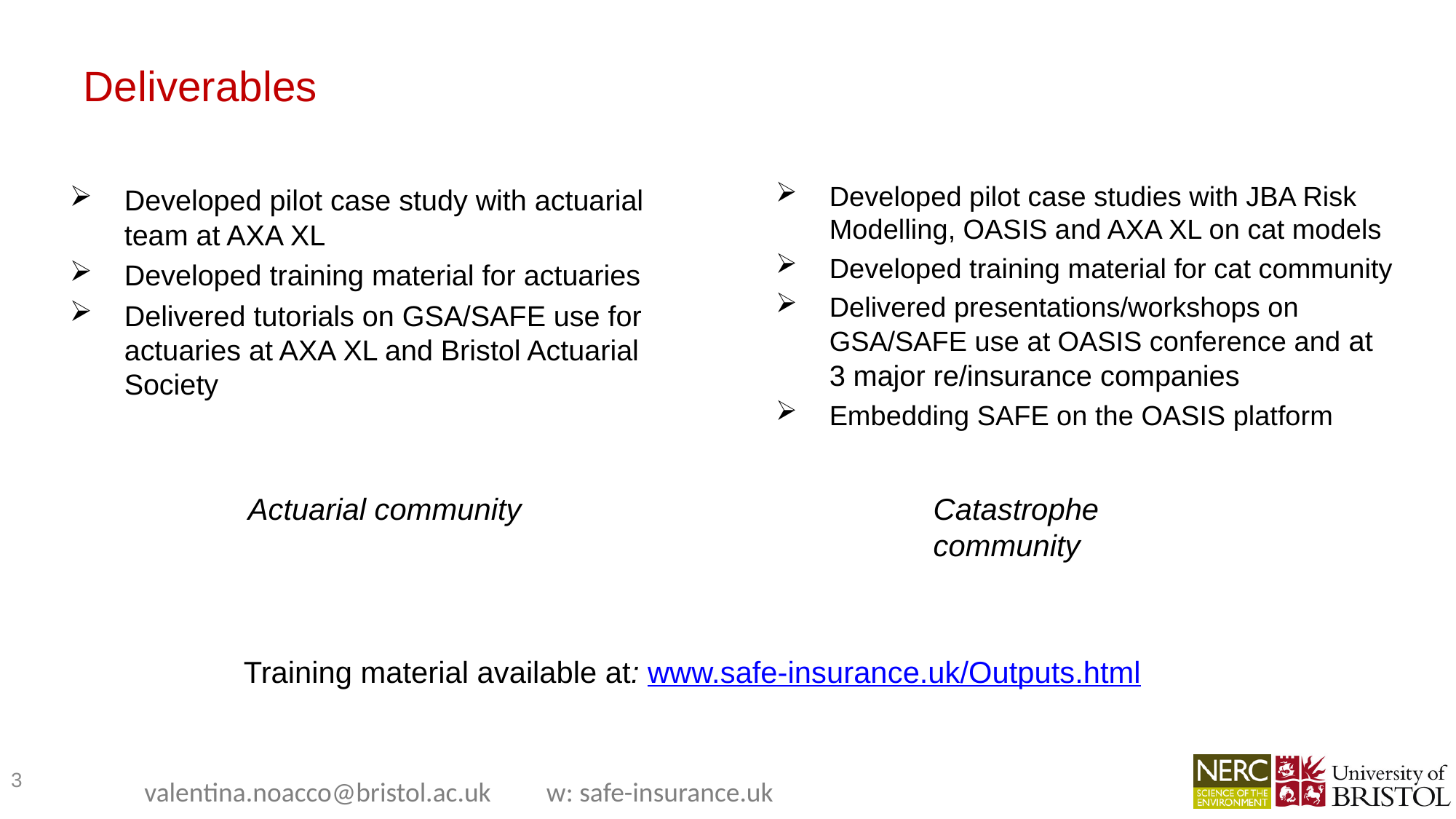

# Deliverables

Developed pilot case studies with JBA Risk Modelling, OASIS and AXA XL on cat models
Developed training material for cat community
Delivered presentations/workshops on GSA/SAFE use at OASIS conference and at 3 major re/insurance companies
Embedding SAFE on the OASIS platform

Developed pilot case study with actuarial team at AXA XL
Developed training material for actuaries
Delivered tutorials on GSA/SAFE use for actuaries at AXA XL and Bristol Actuarial Society

Actuarial community
Catastrophe community

Training material available at: www.safe-insurance.uk/Outputs.html
3